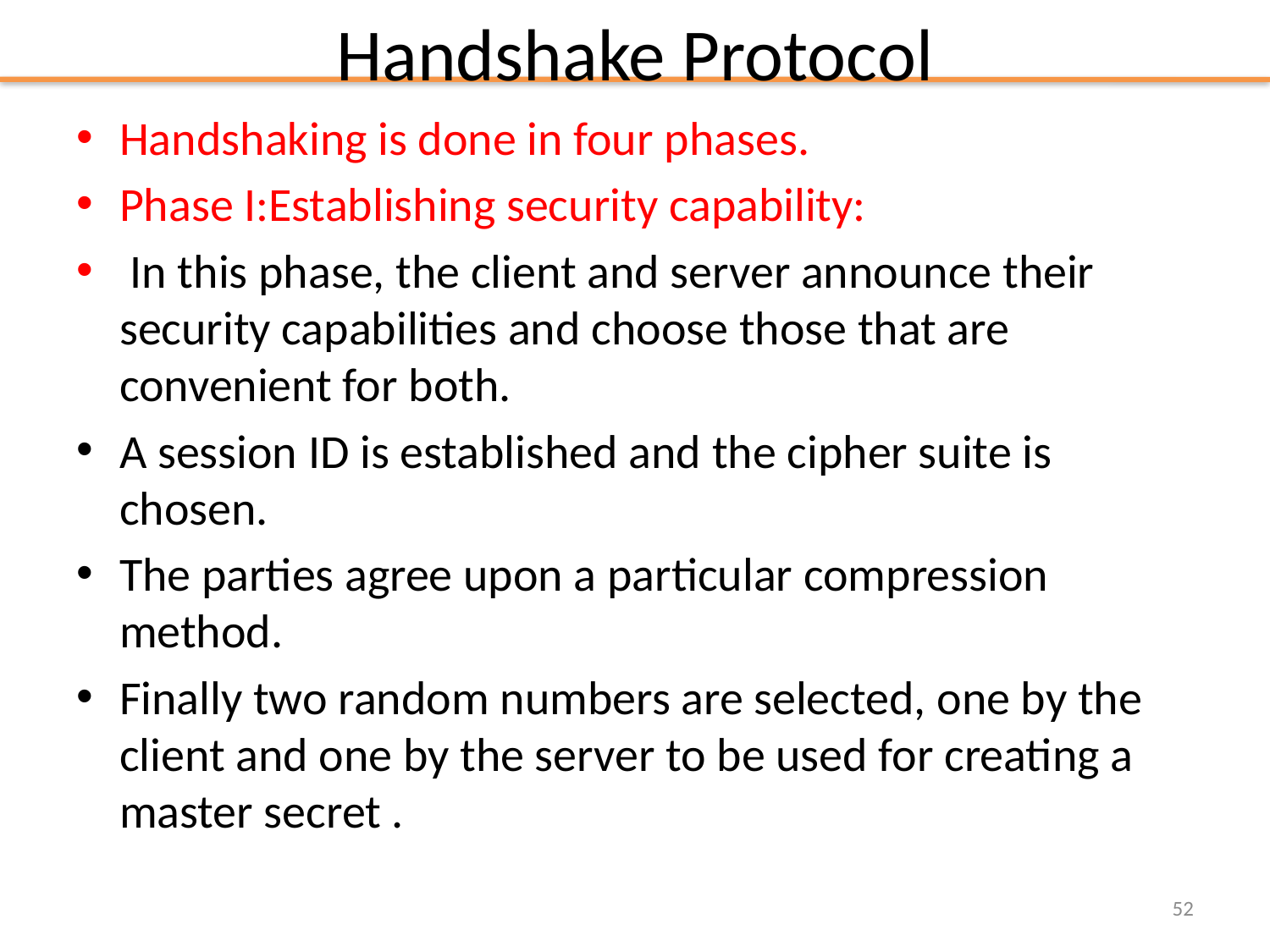

# Handshake Protocol
Handshaking is done in four phases.
Phase I:Establishing security capability:
 In this phase, the client and server announce their security capabilities and choose those that are convenient for both.
A session ID is established and the cipher suite is chosen.
The parties agree upon a particular compression method.
Finally two random numbers are selected, one by the client and one by the server to be used for creating a master secret .

52